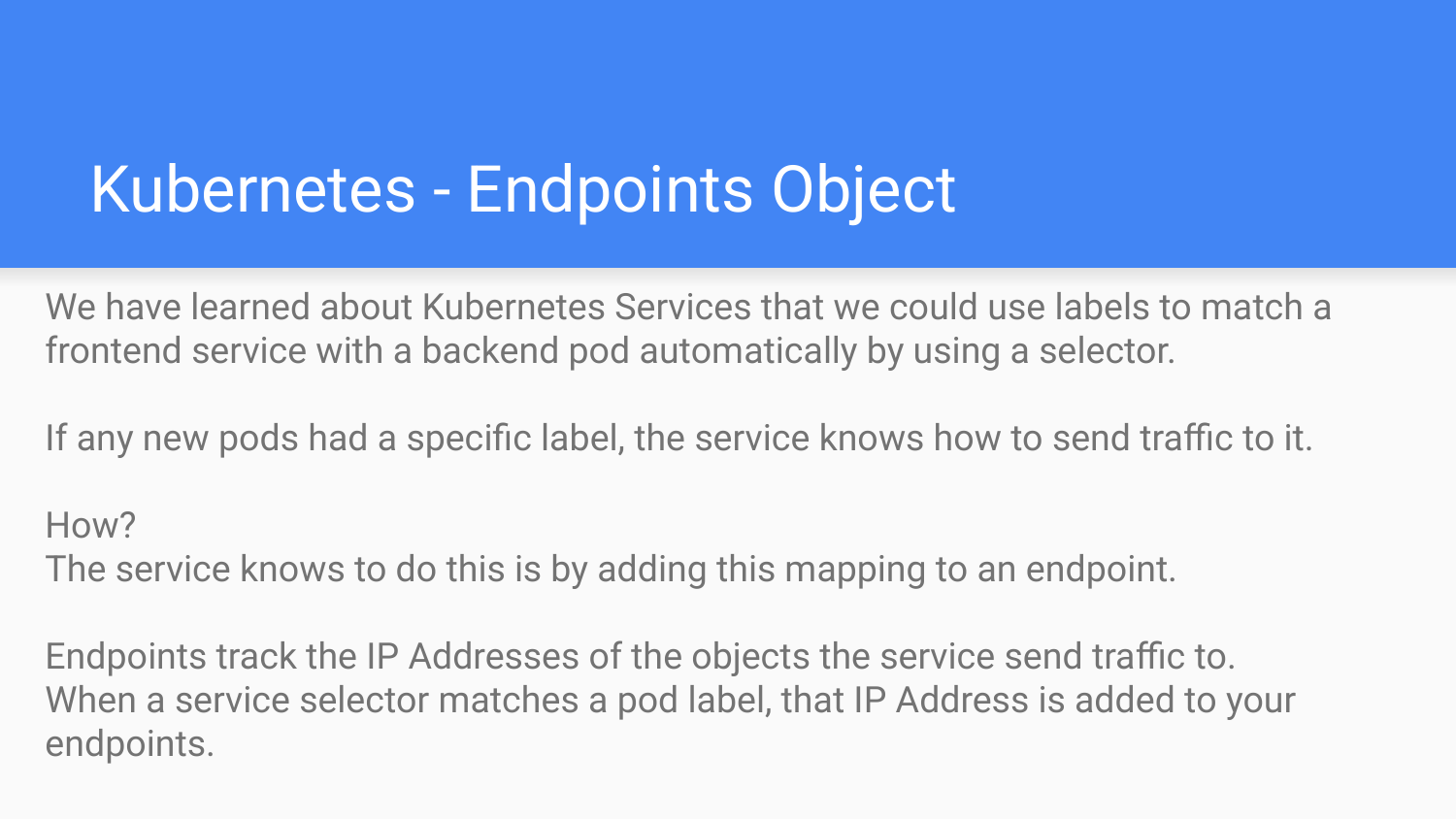

# Kubernetes - Endpoints Object
We have learned about Kubernetes Services that we could use labels to match a frontend service with a backend pod automatically by using a selector.

If any new pods had a specific label, the service knows how to send traffic to it.

How?
The service knows to do this is by adding this mapping to an endpoint.

Endpoints track the IP Addresses of the objects the service send traffic to.
When a service selector matches a pod label, that IP Address is added to your endpoints.